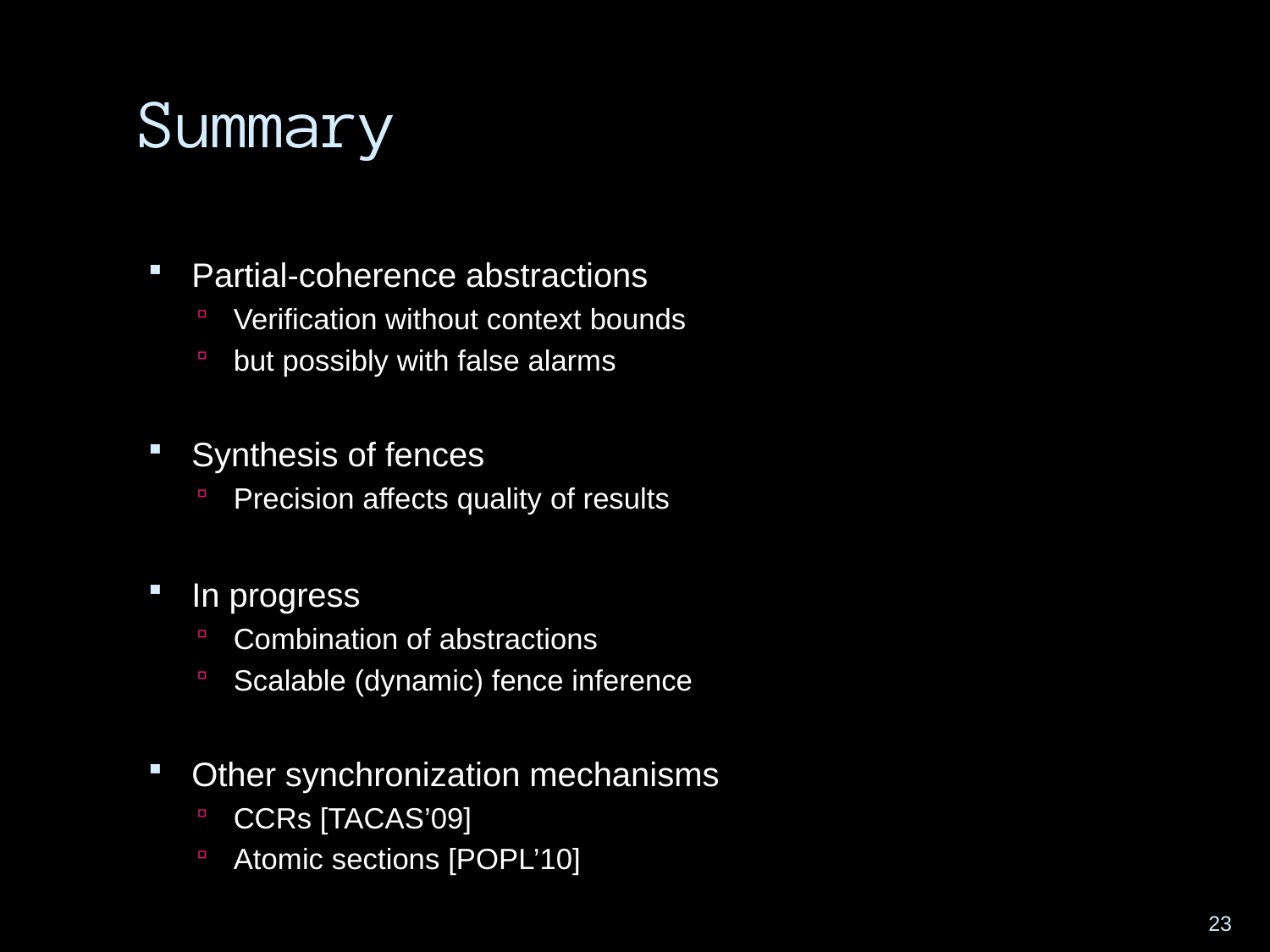

# Summary
Partial-coherence abstractions
Verification without context bounds
but possibly with false alarms

Synthesis of fences
Precision affects quality of results

In progress
Combination of abstractions
Scalable (dynamic) fence inference

Other synchronization mechanisms
CCRs [TACAS’09]
Atomic sections [POPL’10]

23